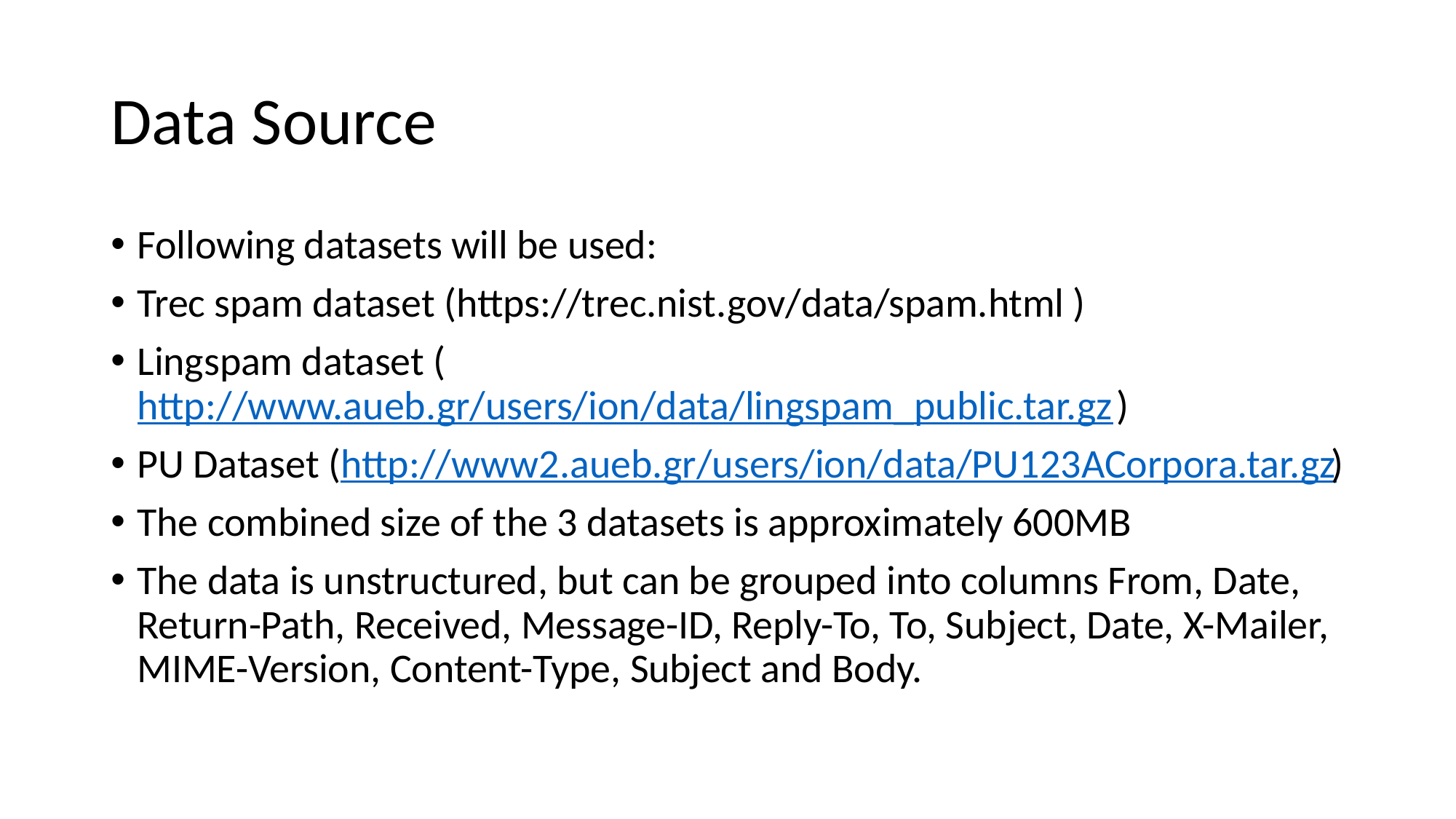

# Data Source
Following datasets will be used:
Trec spam dataset (https://trec.nist.gov/data/spam.html )
Lingspam dataset (http://www.aueb.gr/users/ion/data/lingspam_public.tar.gz )
PU Dataset (http://www2.aueb.gr/users/ion/data/PU123ACorpora.tar.gz)
The combined size of the 3 datasets is approximately 600MB
The data is unstructured, but can be grouped into columns From, Date, Return-Path, Received, Message-ID, Reply-To, To, Subject, Date, X-Mailer, MIME-Version, Content-Type, Subject and Body.